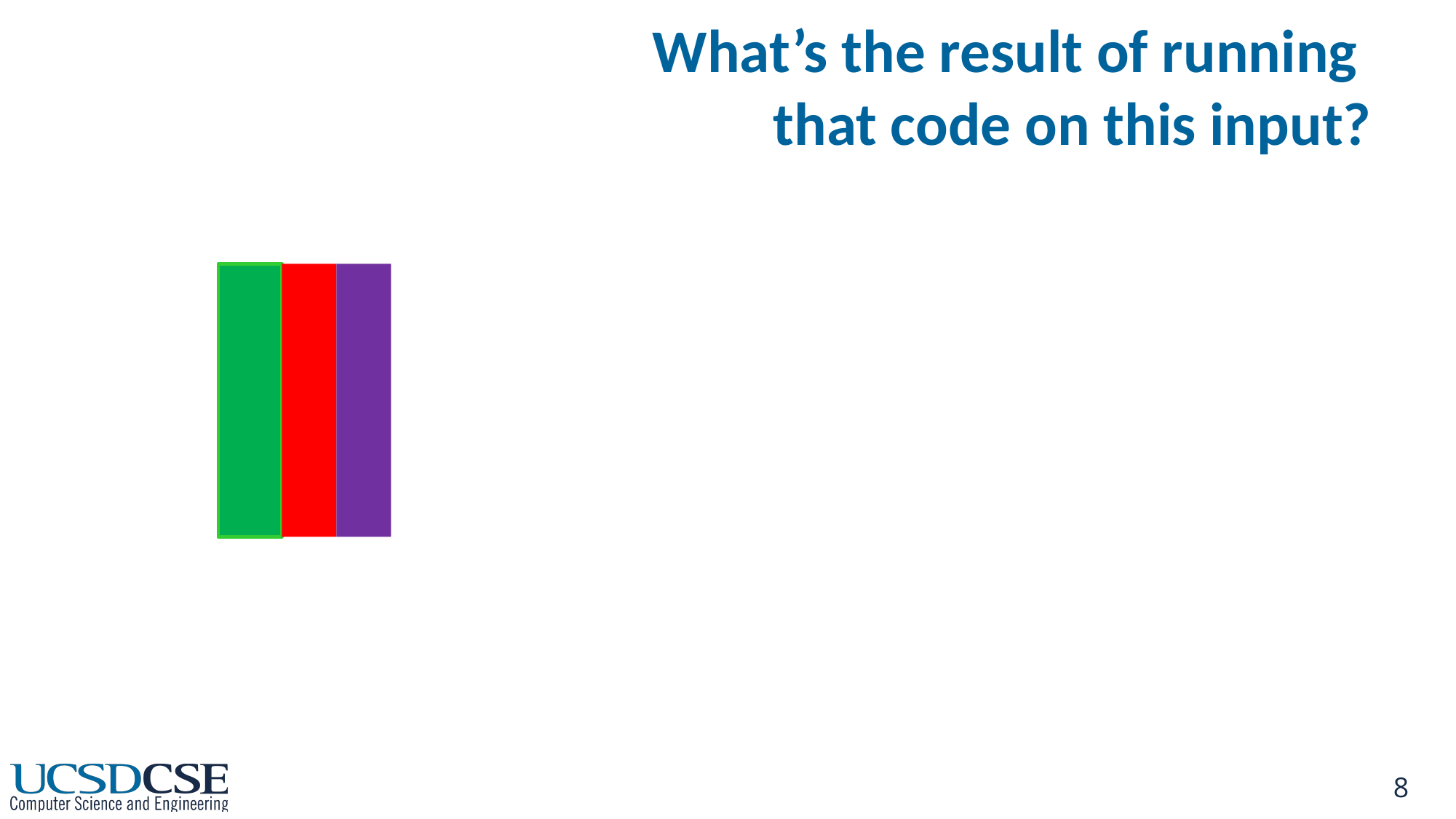

# What’s the result of running that code on this input?